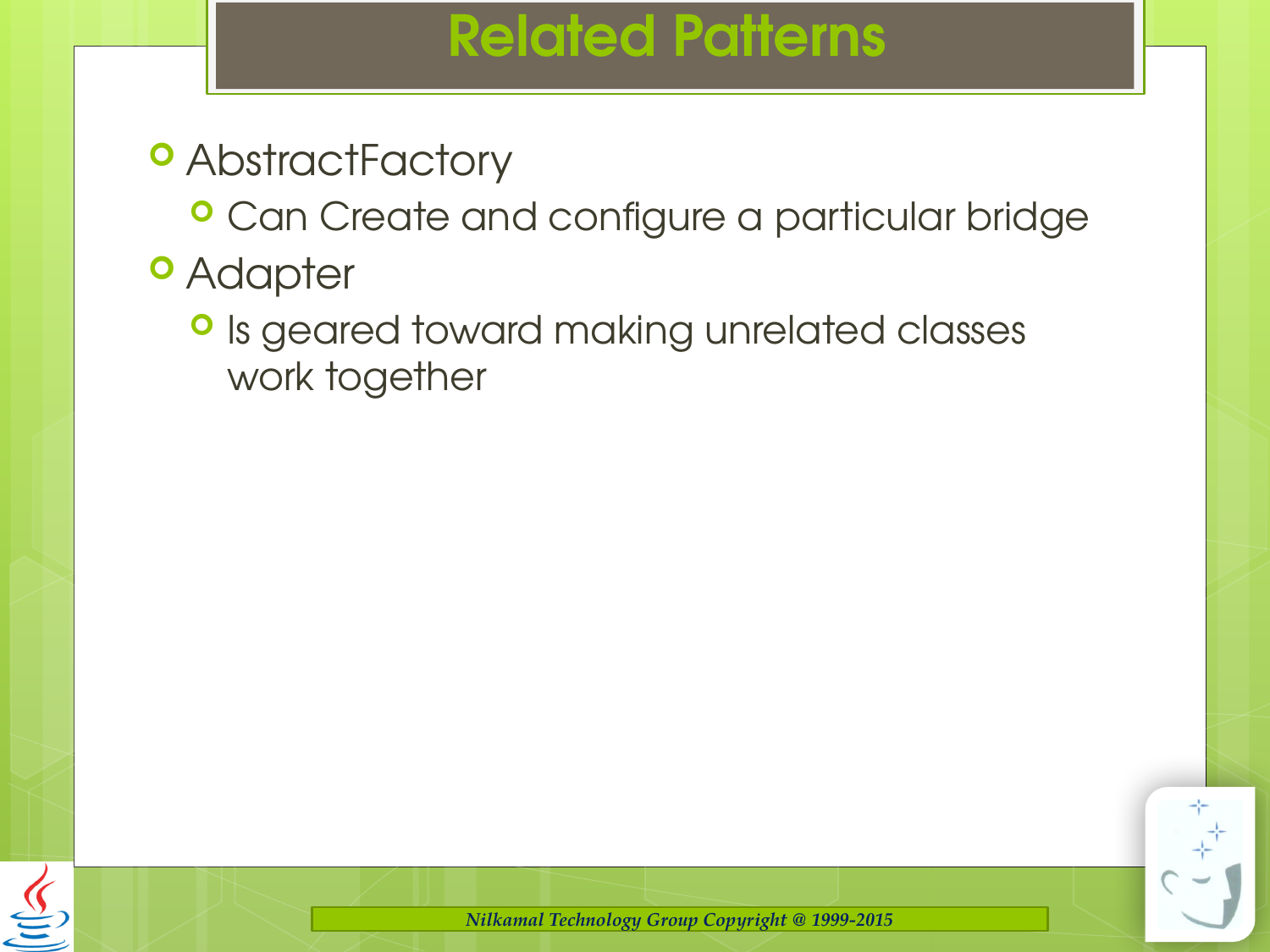

# Related Patterns
AbstractFactory
Can Create and configure a particular bridge
Adapter
Is geared toward making unrelated classes work together